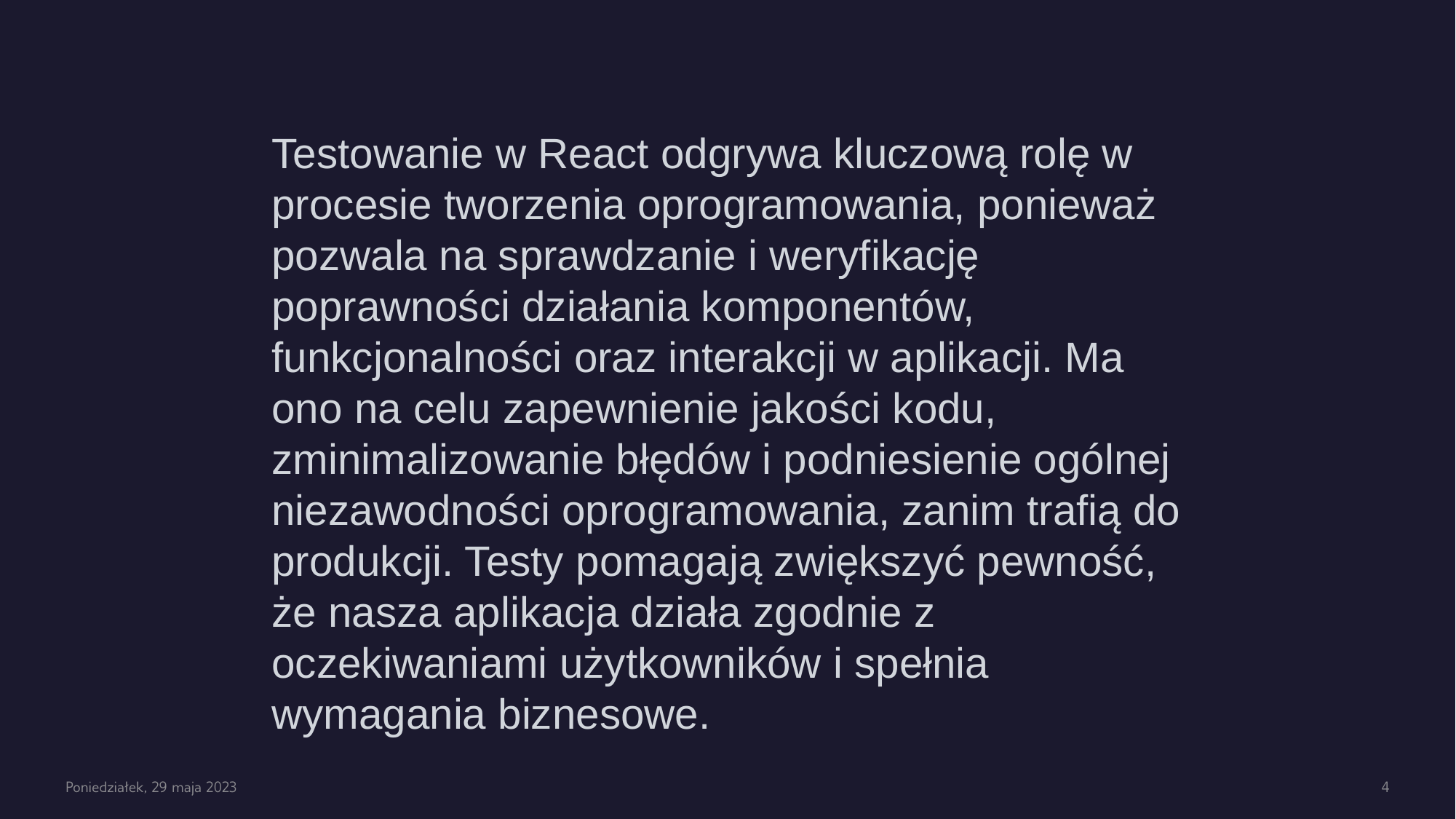

Testowanie w React odgrywa kluczową rolę w procesie tworzenia oprogramowania, ponieważ pozwala na sprawdzanie i weryfikację poprawności działania komponentów, funkcjonalności oraz interakcji w aplikacji. Ma ono na celu zapewnienie jakości kodu, zminimalizowanie błędów i podniesienie ogólnej niezawodności oprogramowania, zanim trafią do produkcji. Testy pomagają zwiększyć pewność, że nasza aplikacja działa zgodnie z oczekiwaniami użytkowników i spełnia wymagania biznesowe.
Poniedziałek, 29 maja 2023
4